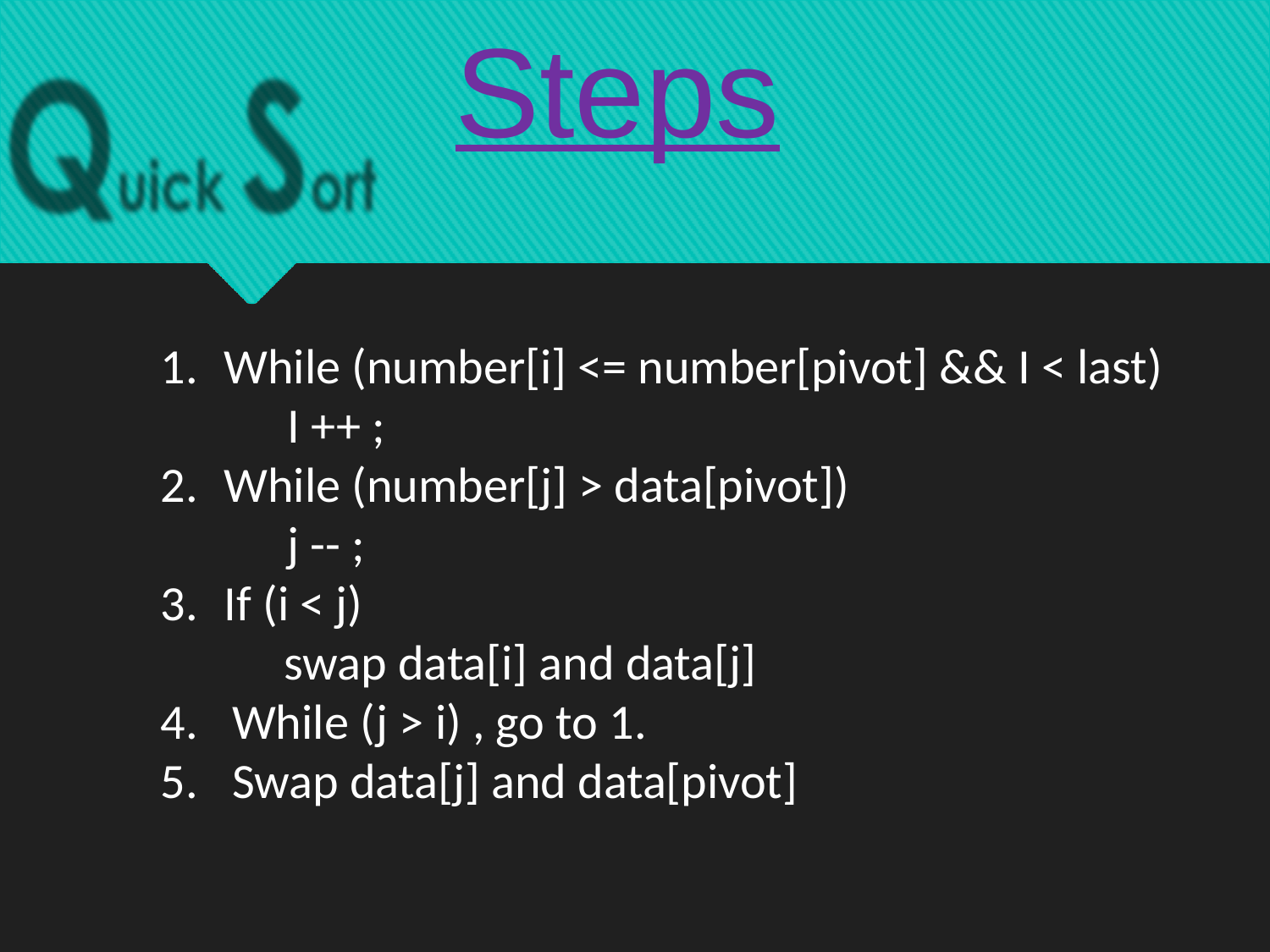

Steps
While (number[i] <= number[pivot] && I < last)
	I ++ ;
While (number[j] > data[pivot])
	j -- ;
If (i < j)
           swap data[i] and data[j]
While (j > i) , go to 1.
Swap data[j] and data[pivot]